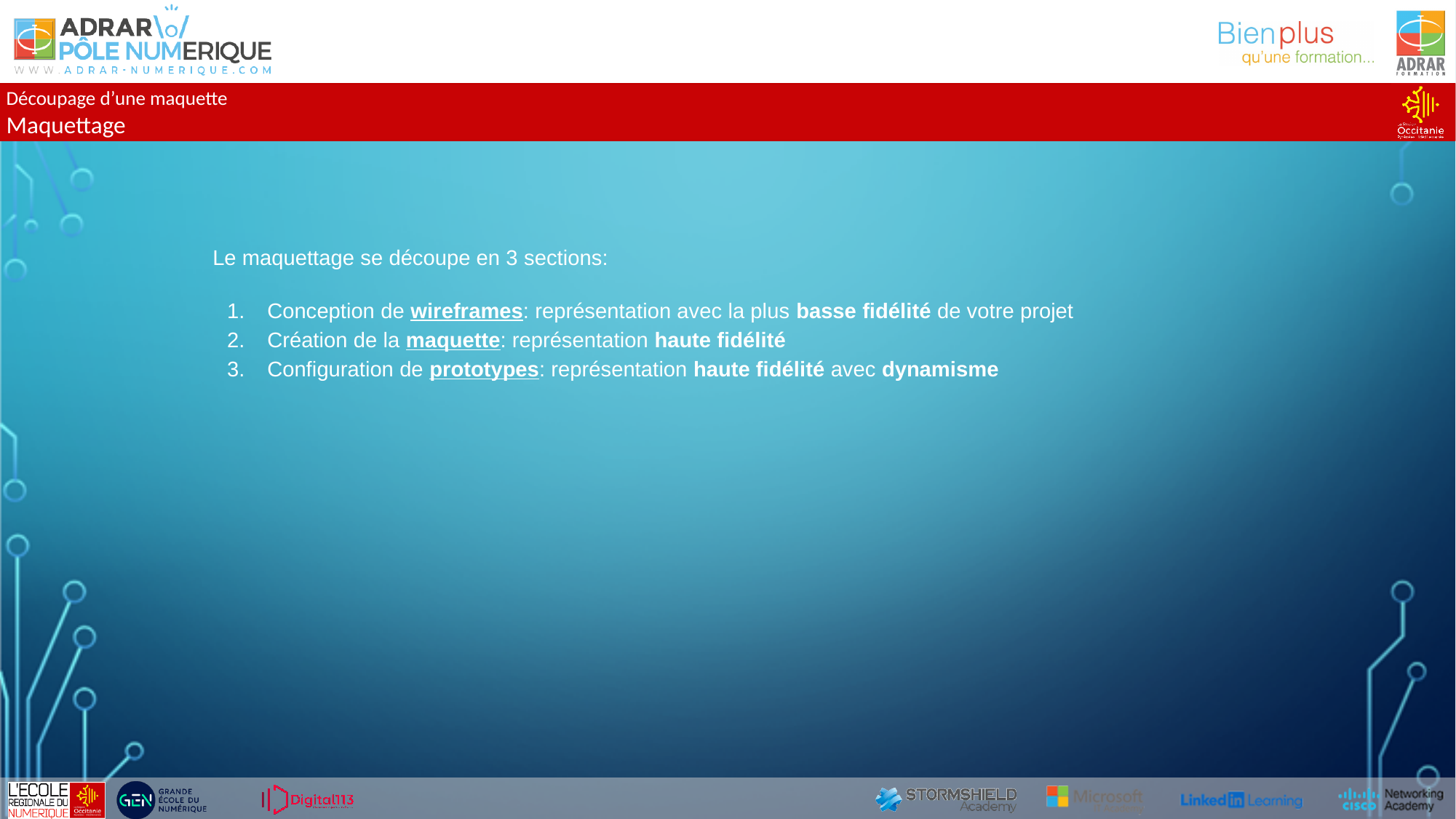

Découpage d’une maquette
Maquettage
Le maquettage se découpe en 3 sections:
Conception de wireframes: représentation avec la plus basse fidélité de votre projet
Création de la maquette: représentation haute fidélité
Configuration de prototypes: représentation haute fidélité avec dynamisme